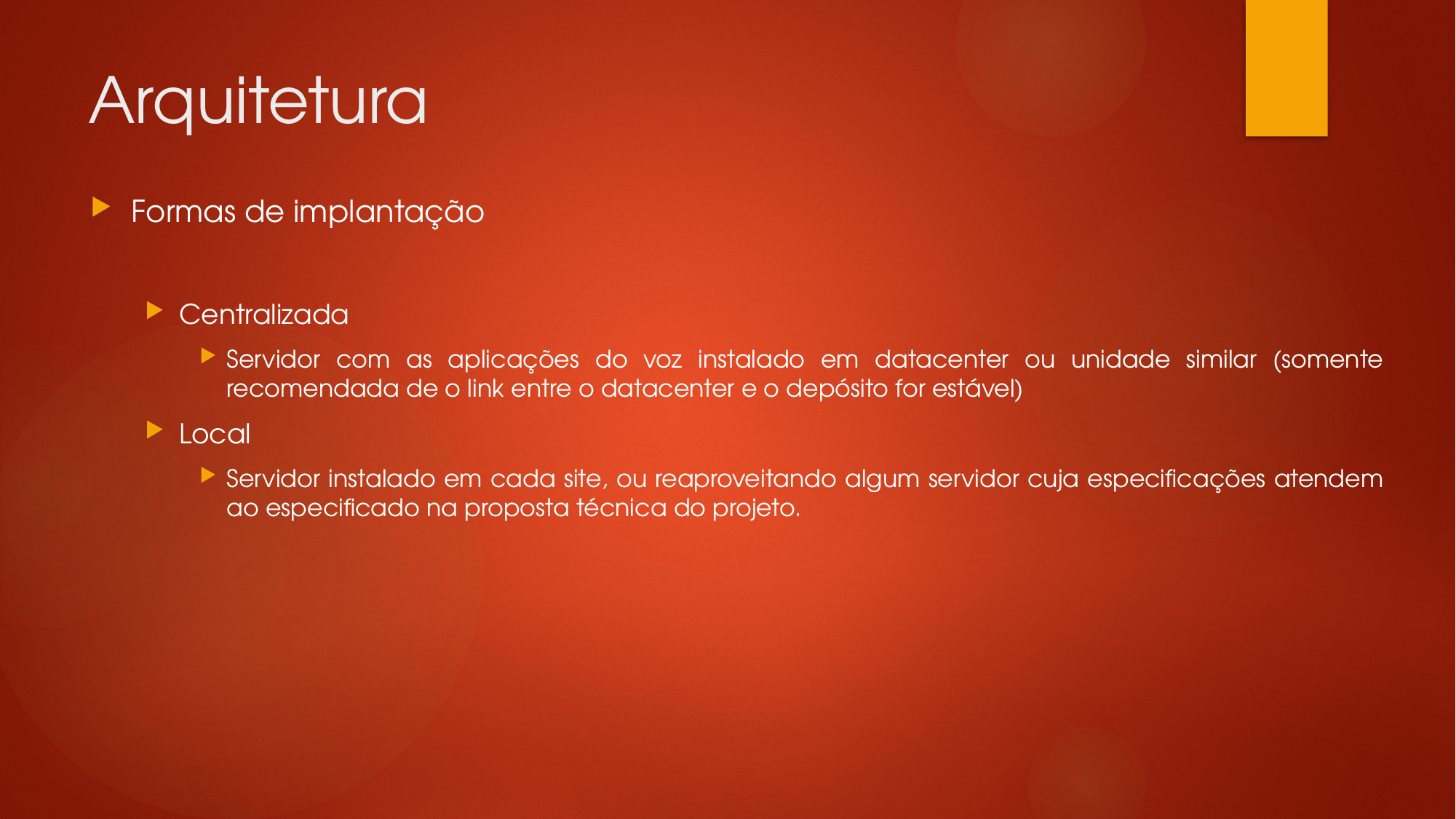

# Arquitetura
Formas de implantação

Centralizada
Servidor com as aplicações do voz instalado em datacenter ou unidade similar (somente recomendada de o link entre o datacenter e o depósito for estável)
Local
Servidor instalado em cada site, ou reaproveitando algum servidor cuja especificações atendem ao especificado na proposta técnica do projeto.